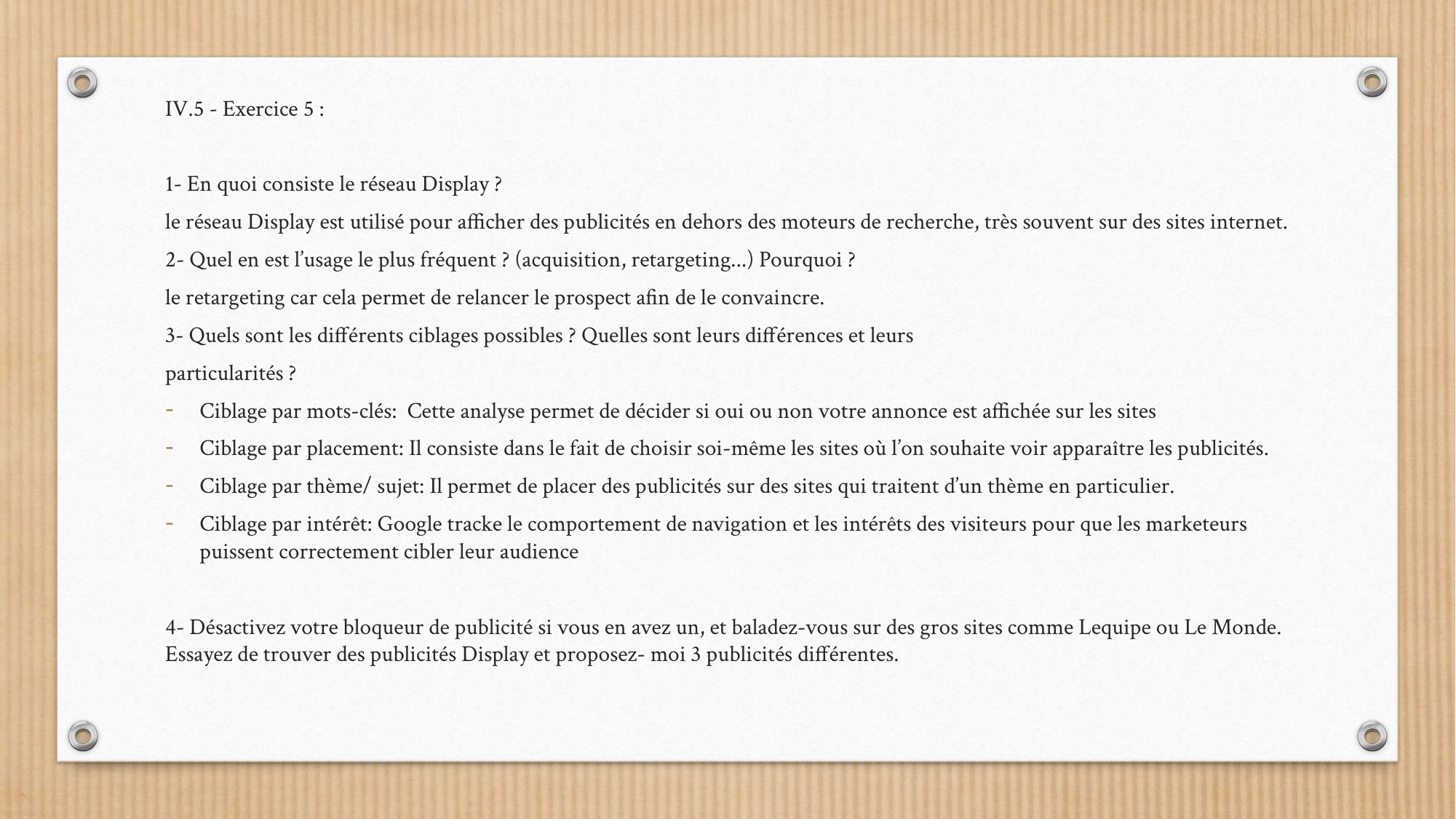

IV.5 - Exercice 5 :

1- En quoi consiste le réseau Display ?
le réseau Display est utilisé pour afficher des publicités en dehors des moteurs de recherche, très souvent sur des sites internet.
2- Quel en est l’usage le plus fréquent ? (acquisition, retargeting...) Pourquoi ?
le retargeting car cela permet de relancer le prospect afin de le convaincre.
3- Quels sont les différents ciblages possibles ? Quelles sont leurs différences et leurs
particularités ?
Ciblage par mots-clés:  Cette analyse permet de décider si oui ou non votre annonce est affichée sur les sites
Ciblage par placement: Il consiste dans le fait de choisir soi-même les sites où l’on souhaite voir apparaître les publicités.
Ciblage par thème/ sujet: Il permet de placer des publicités sur des sites qui traitent d’un thème en particulier.
Ciblage par intérêt: Google tracke le comportement de navigation et les intérêts des visiteurs pour que les marketeurs puissent correctement cibler leur audience

4- Désactivez votre bloqueur de publicité si vous en avez un, et baladez-vous sur des gros sites comme Lequipe ou Le Monde. Essayez de trouver des publicités Display et proposez- moi 3 publicités différentes.